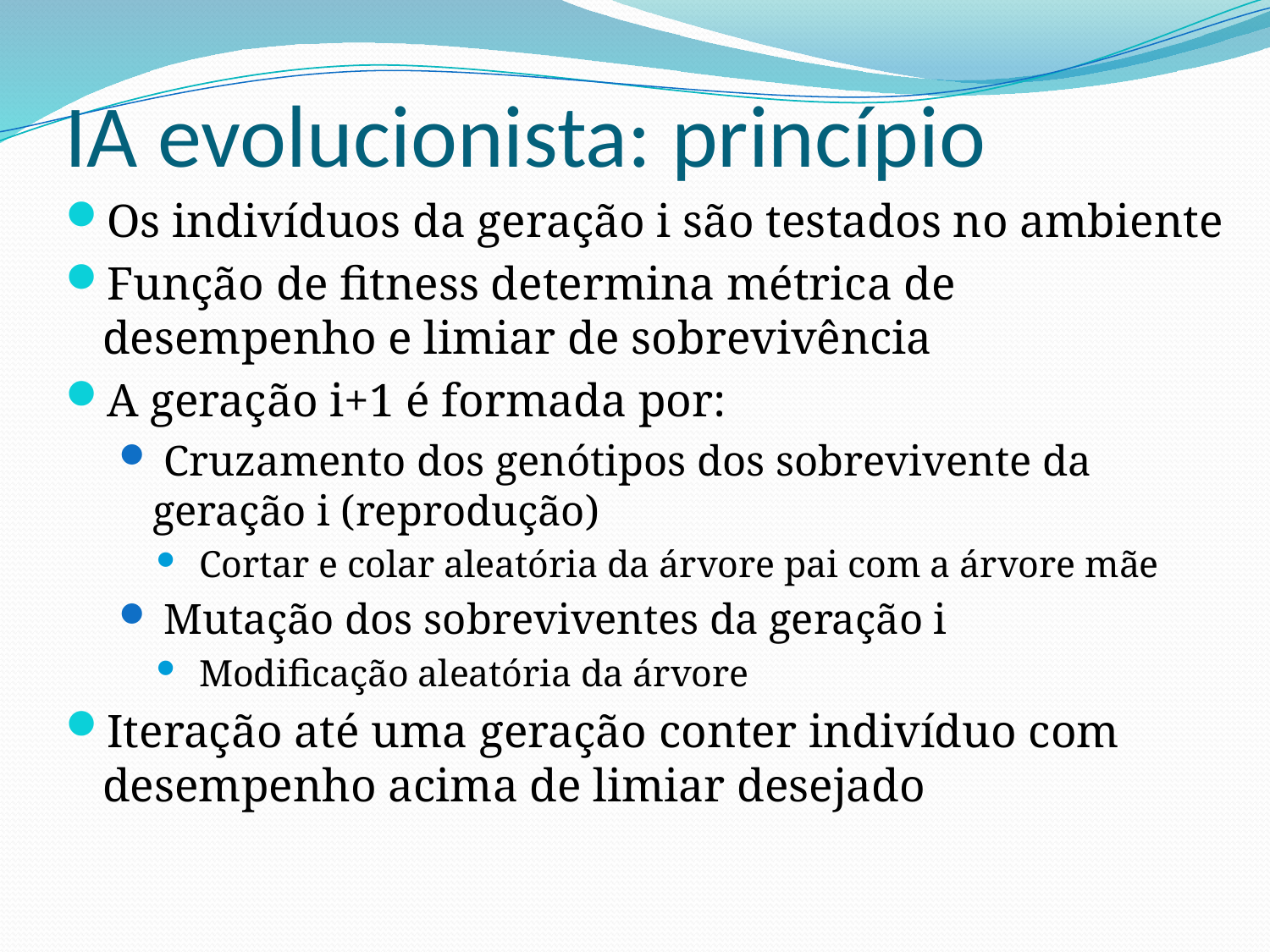

# IA evolucionista: princípio
Os indivíduos da geração i são testados no ambiente
Função de fitness determina métrica de desempenho e limiar de sobrevivência
A geração i+1 é formada por:
 Cruzamento dos genótipos dos sobrevivente da geração i (reprodução)
 Cortar e colar aleatória da árvore pai com a árvore mãe
 Mutação dos sobreviventes da geração i
 Modificação aleatória da árvore
Iteração até uma geração conter indivíduo com desempenho acima de limiar desejado